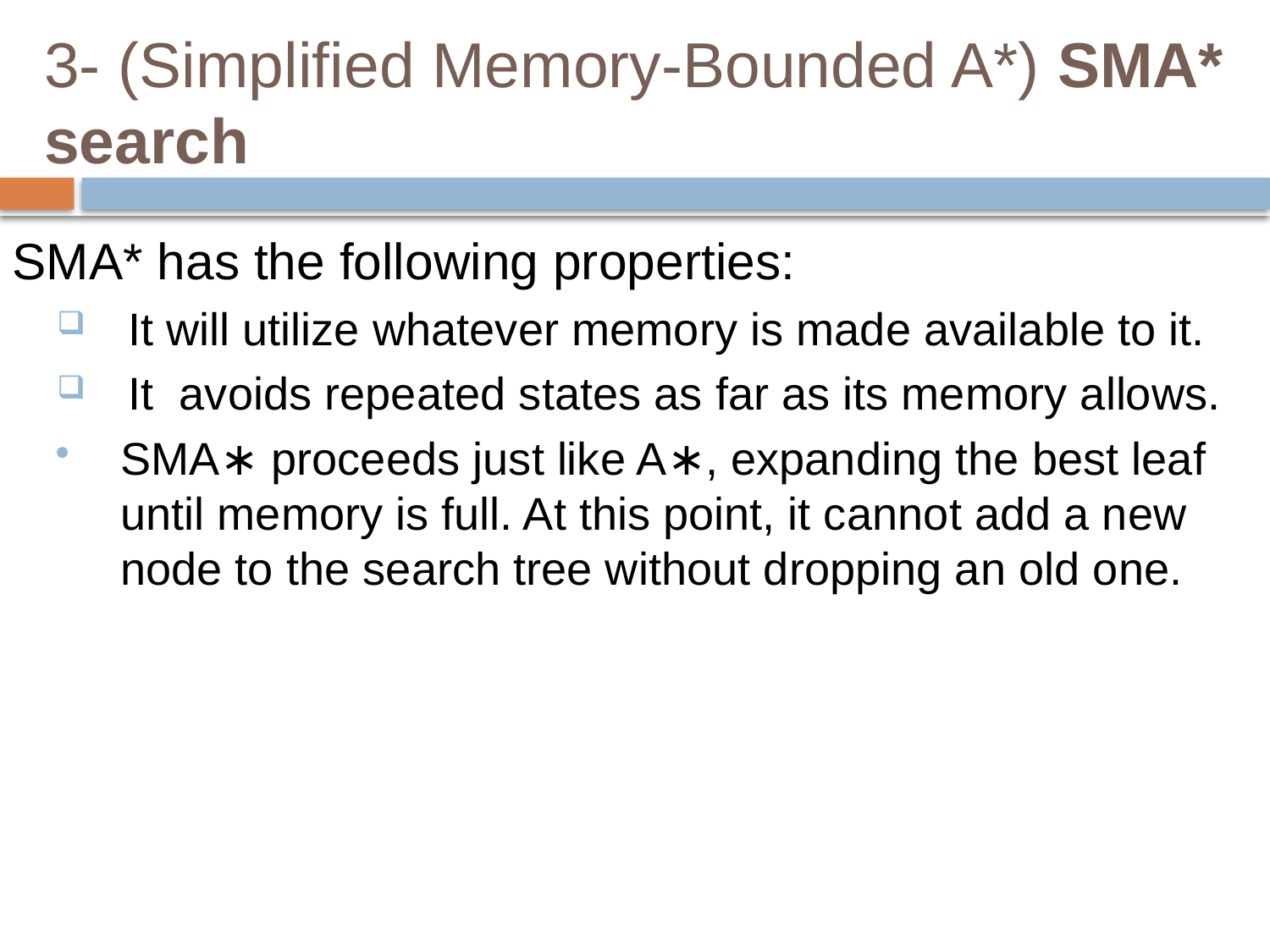

# 3- (Simplified Memory-Bounded A*) SMA* search
SMA* has the following properties:
It will utilize whatever memory is made available to it.
It  avoids repeated states as far as its memory allows.
SMA∗ proceeds just like A∗, expanding the best leaf until memory is full. At this point, it cannot add a new node to the search tree without dropping an old one.